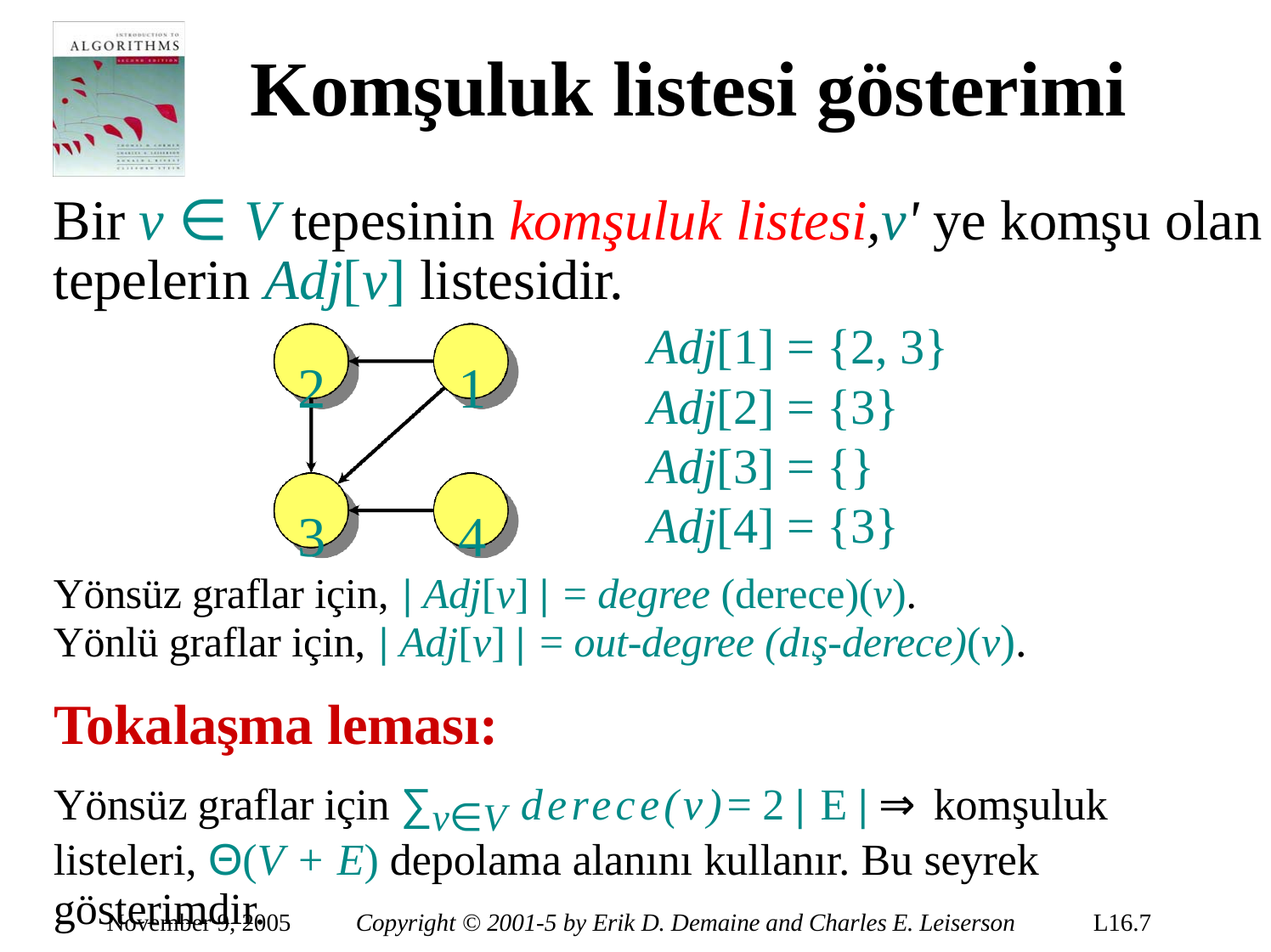

Komşuluk listesi gösterimi
Bir v ∈ V tepesinin komşuluk listesi,v' ye komşu olan tepelerin Adj[v] listesidir.
Adj[1] = {2, 3}
2	1

Adj[2] = {3}
Adj[3] = {}
Adj[4] = {3}

3	4

Tokalaşma leması:
Yönsüz graflar için ∑v∈V derece(v)= 2 |  E | ⇒ komşuluk listeleri, Θ(V + E) depolama alanını kullanır. Bu seyrek gösterimdir.
Yönsüz graflar için, | Adj[v] | = degree (derece)(v).
Yönlü graflar için, | Adj[v] | = out-degree (dış-derece)(v).
November 9, 2005
Copyright © 2001-5 by Erik D. Demaine and Charles E. Leiserson
L16.7